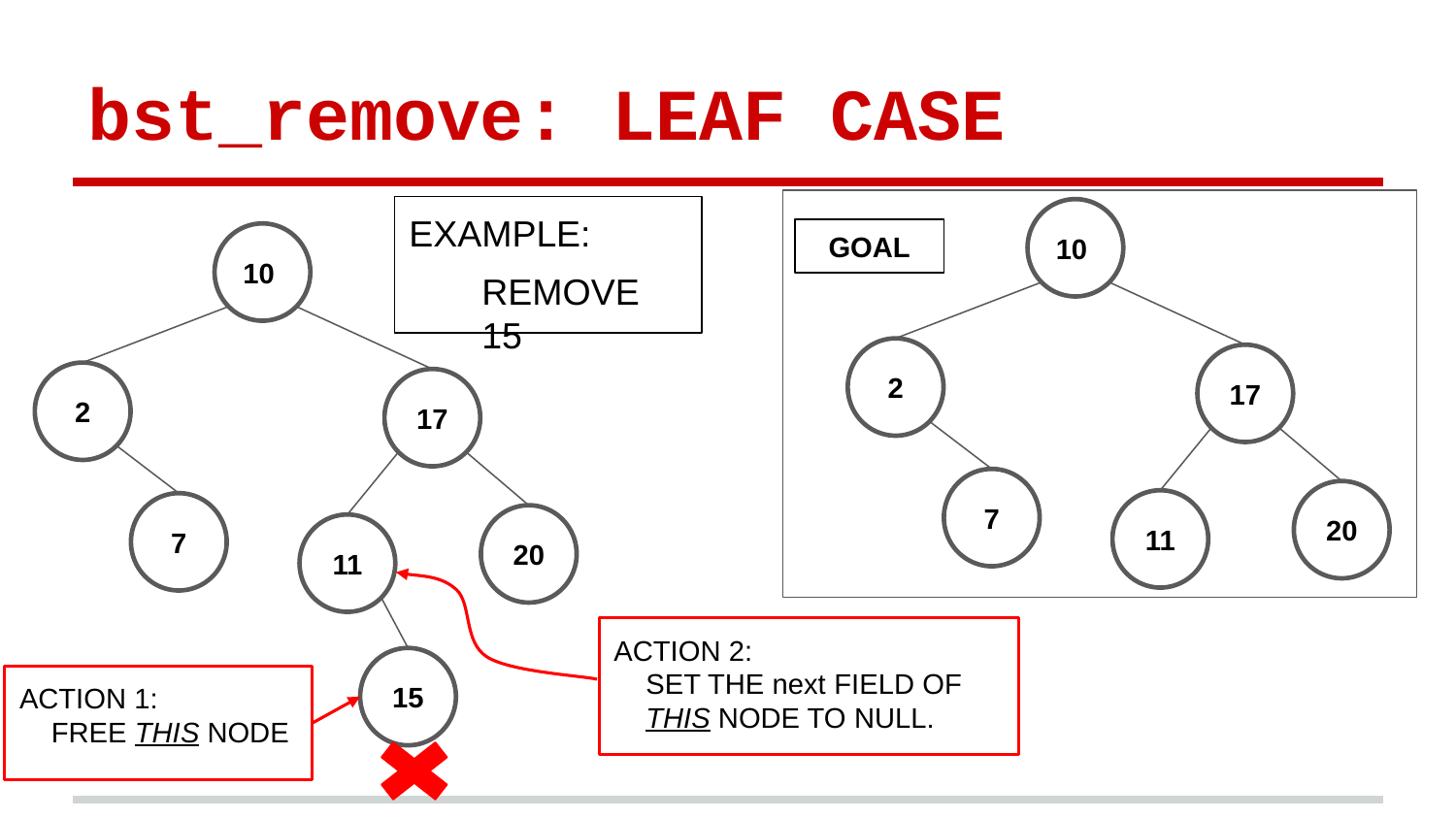

# bst_remove: LEAF CASE

EXAMPLE:

REMOVE 15
10
GOAL
10
2
17
2
17
7
20
11
7
20
11

ACTION 2:
    SET THE next FIELD OF
    THIS NODE TO NULL.
15
ACTION 1:
    FREE THIS NODE